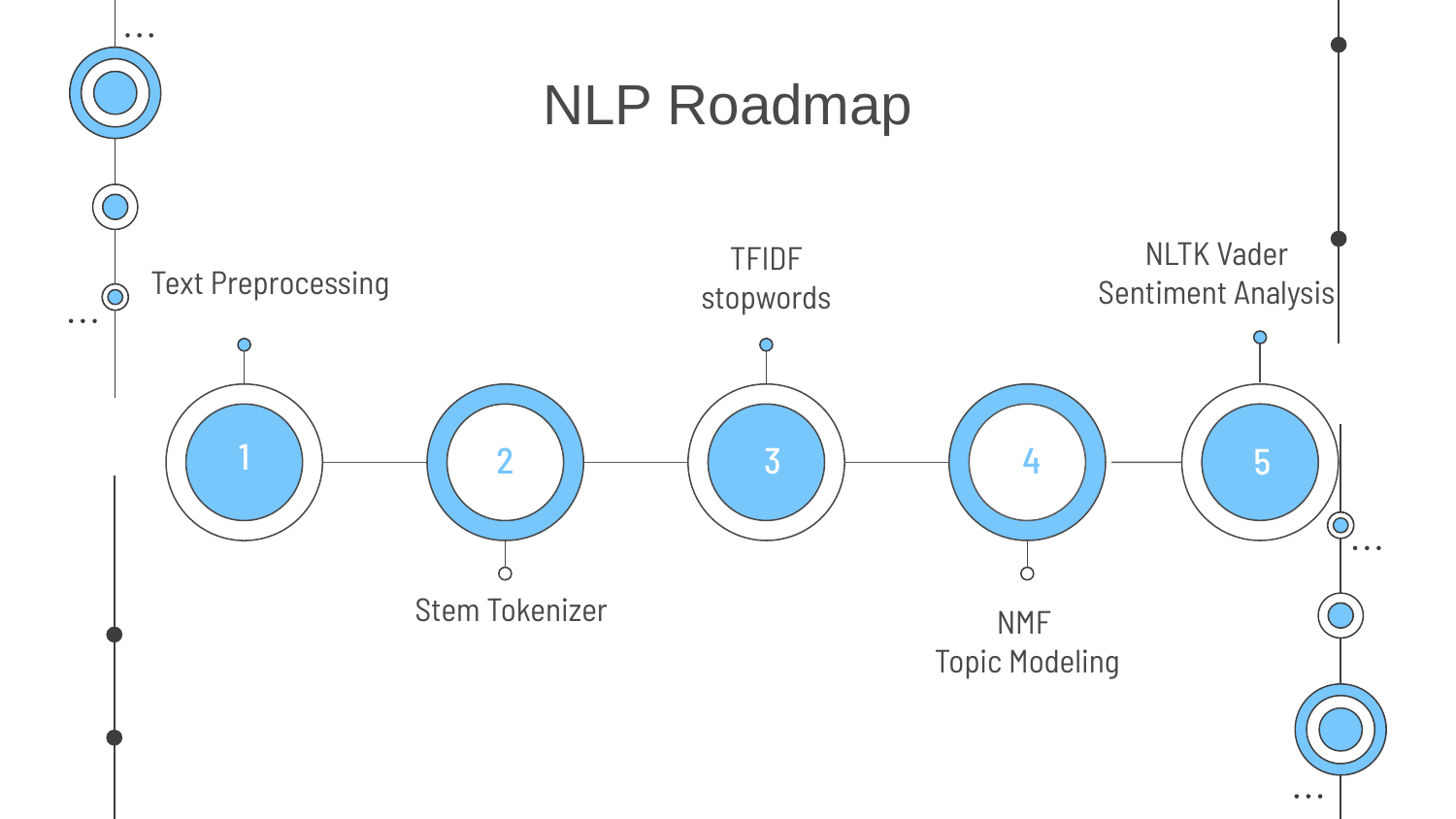

# NLP Roadmap
NLTK Vader
Sentiment Analysis
TFIDF
stopwords
Text Preprocessing

1
2
3
4
5
Stem Tokenizer
NMF
Topic Modeling